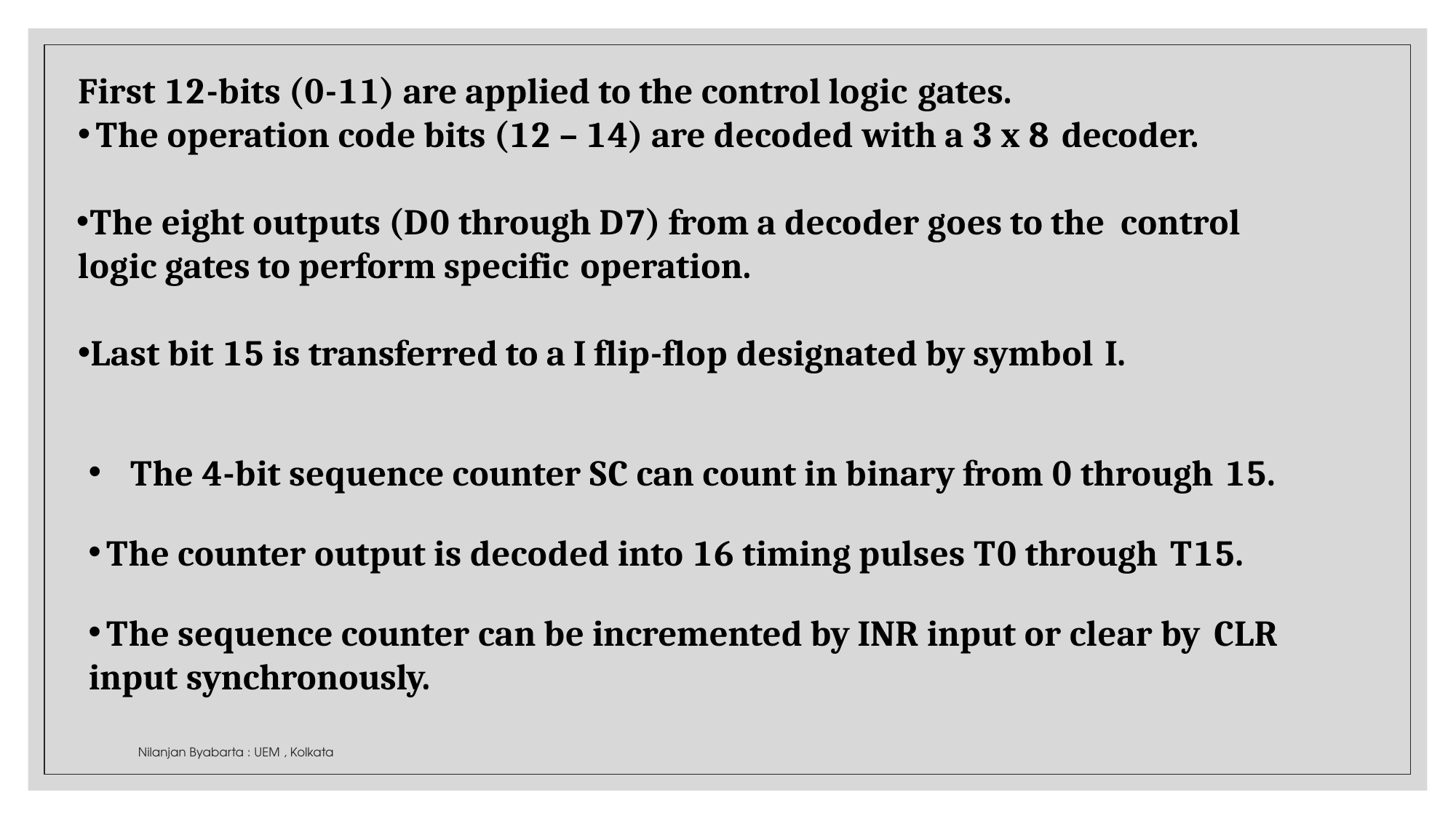

First 12-bits (0-11) are applied to the control logic gates.
The operation code bits (12 – 14) are decoded with a 3 x 8 decoder.

The eight outputs (D0 through D7) from a decoder goes to the  control logic gates to perform specific operation.

Last bit 15 is transferred to a I flip-flop designated by symbol I.

The 4-bit sequence counter SC can count in binary from 0 through 15.

The counter output is decoded into 16 timing pulses T0 through T15.

The sequence counter can be incremented by INR input or clear by CLR
input synchronously.
Nilanjan Byabarta : UEM , Kolkata